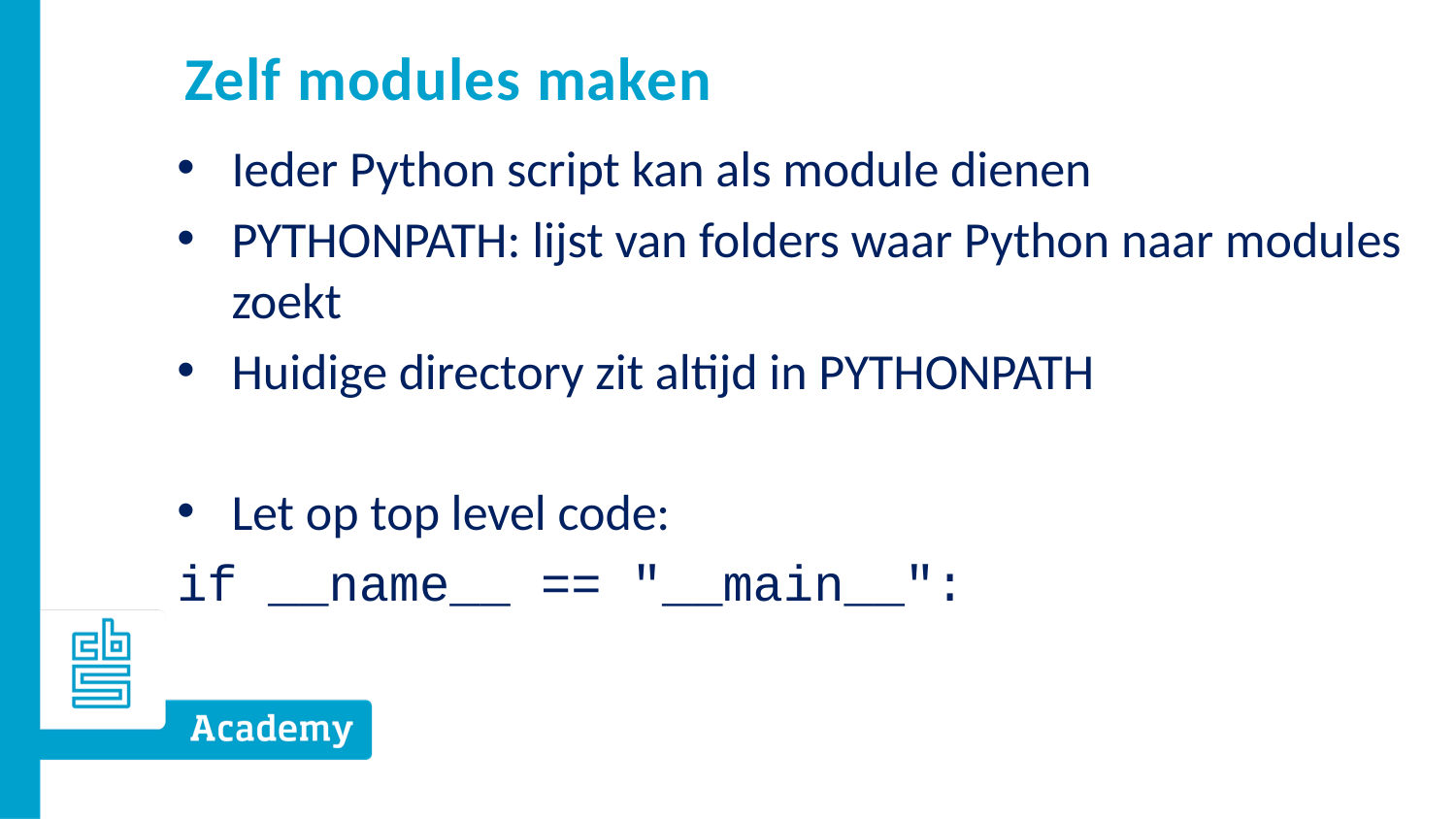

# Zelf modules maken
Ieder Python script kan als module dienen
PYTHONPATH: lijst van folders waar Python naar modules zoekt
Huidige directory zit altijd in PYTHONPATH

Let op top level code:
if __name__ == "__main__":